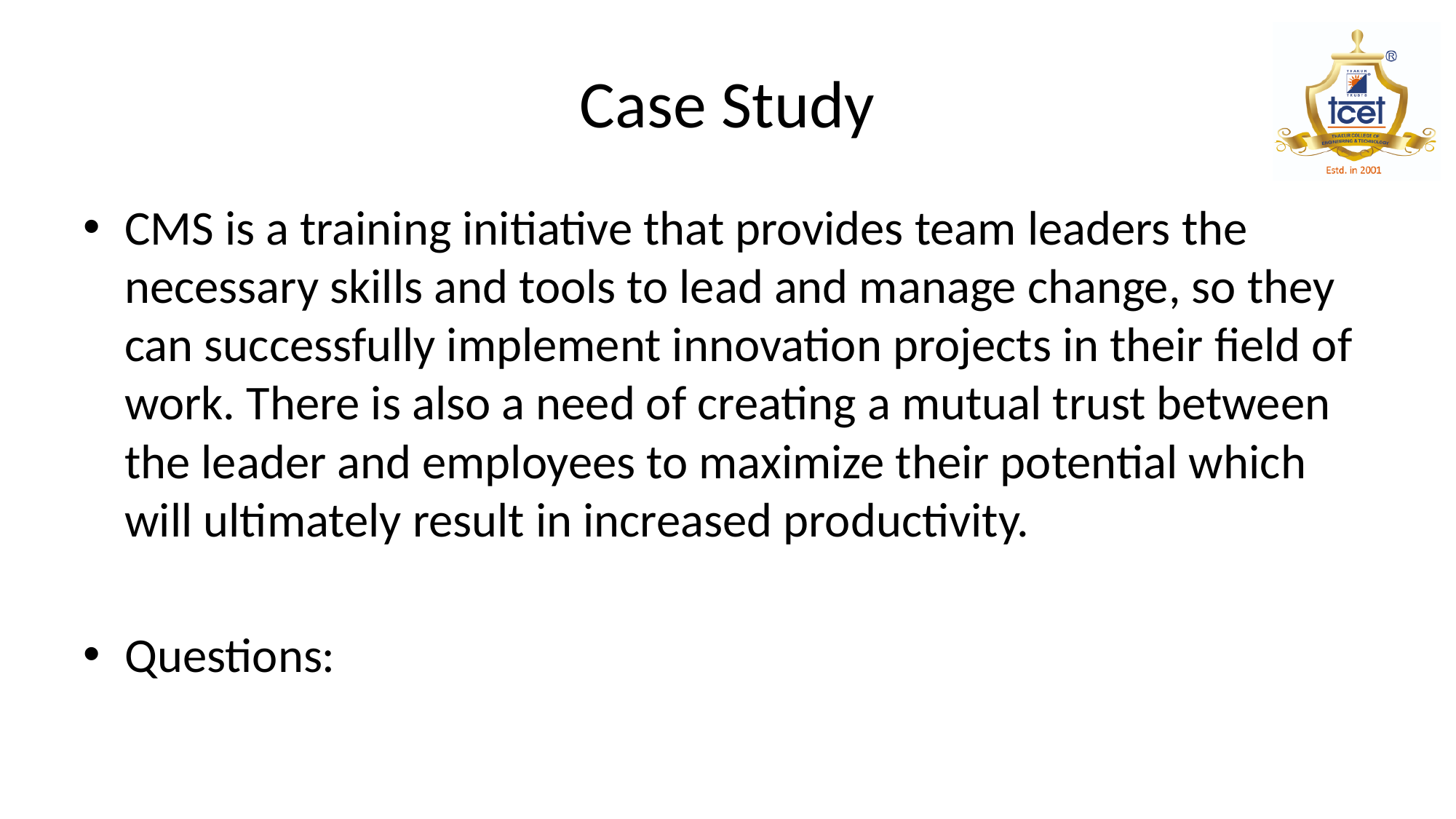

# Case Study
CMS is a training initiative that provides team leaders the necessary skills and tools to lead and manage change, so they can successfully implement innovation projects in their field of work. There is also a need of creating a mutual trust between the leader and employees to maximize their potential which will ultimately result in increased productivity.

Questions: